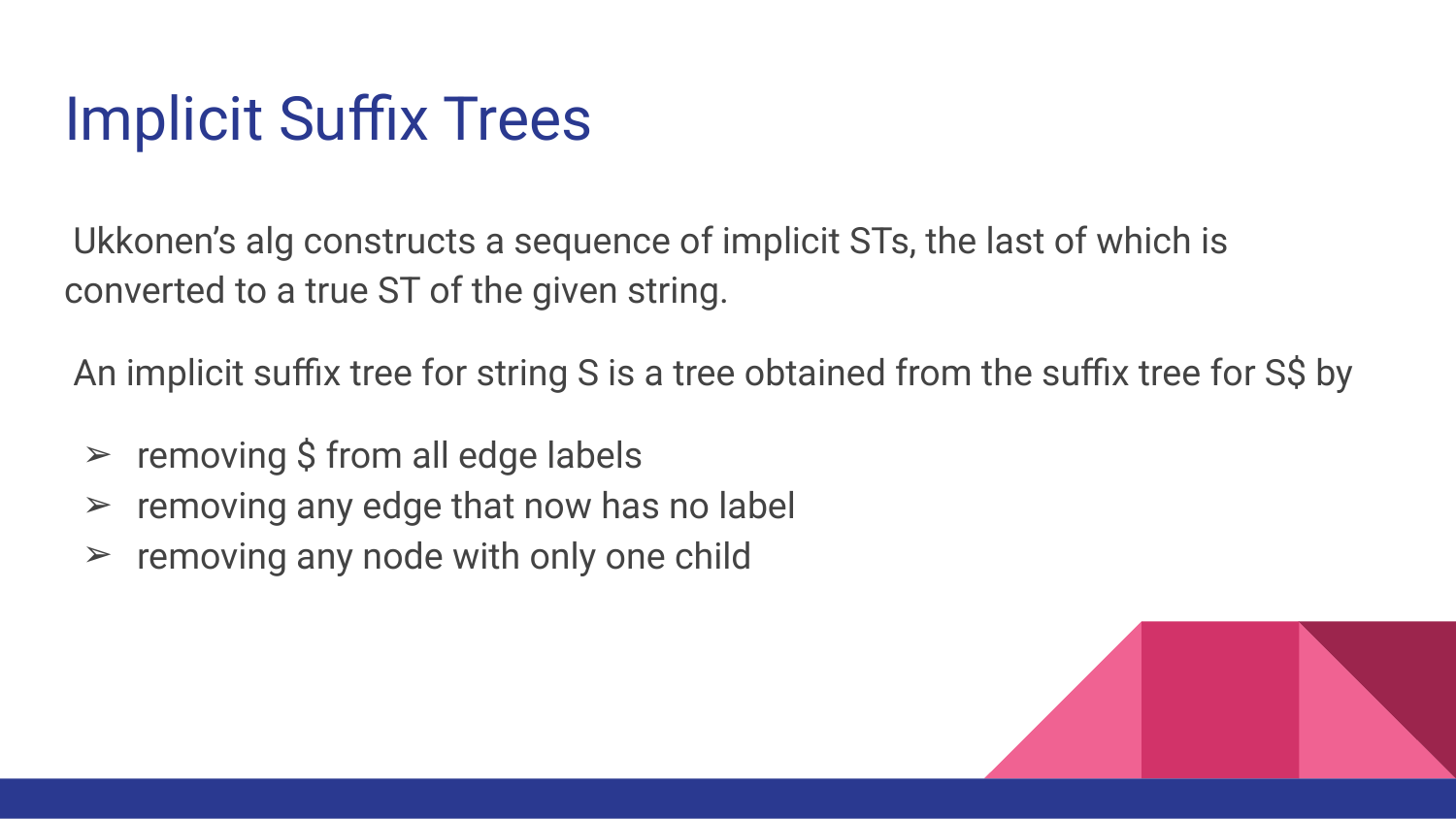

# Implicit Suffix Trees

 Ukkonen’s alg constructs a sequence of implicit STs, the last of which is converted to a true ST of the given string.
 An implicit suffix tree for string S is a tree obtained from the suffix tree for S$ by
removing $ from all edge labels
removing any edge that now has no label
removing any node with only one child